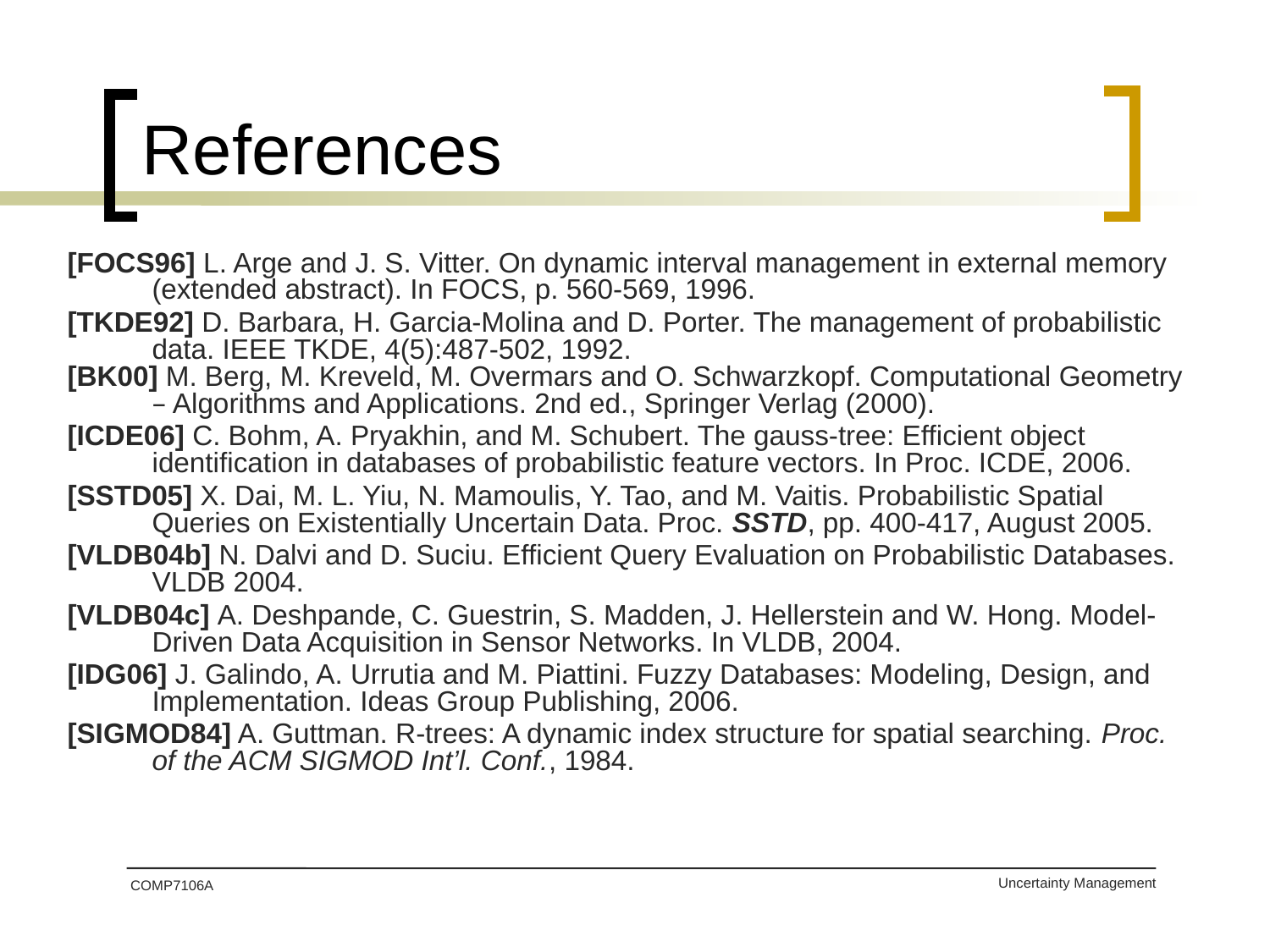

# References
[FOCS96] L. Arge and J. S. Vitter. On dynamic interval management in external memory (extended abstract). In FOCS, p. 560-569, 1996.
[TKDE92] D. Barbara, H. Garcia-Molina and D. Porter. The management of probabilistic data. IEEE TKDE, 4(5):487-502, 1992.
[BK00] M. Berg, M. Kreveld, M. Overmars and O. Schwarzkopf. Computational Geometry – Algorithms and Applications. 2nd ed., Springer Verlag (2000).
[ICDE06] C. Bohm, A. Pryakhin, and M. Schubert. The gauss-tree: Efficient object identification in databases of probabilistic feature vectors. In Proc. ICDE, 2006.
[SSTD05] X. Dai, M. L. Yiu, N. Mamoulis, Y. Tao, and M. Vaitis. Probabilistic Spatial Queries on Existentially Uncertain Data. Proc. SSTD, pp. 400-417, August 2005.
[VLDB04b] N. Dalvi and D. Suciu. Efficient Query Evaluation on Probabilistic Databases. VLDB 2004.
[VLDB04c] A. Deshpande, C. Guestrin, S. Madden, J. Hellerstein and W. Hong. Model-Driven Data Acquisition in Sensor Networks. In VLDB, 2004.
[IDG06] J. Galindo, A. Urrutia and M. Piattini. Fuzzy Databases: Modeling, Design, and Implementation. Ideas Group Publishing, 2006.
[SIGMOD84] A. Guttman. R-trees: A dynamic index structure for spatial searching. Proc. of the ACM SIGMOD Int’l. Conf., 1984.
COMP7106A